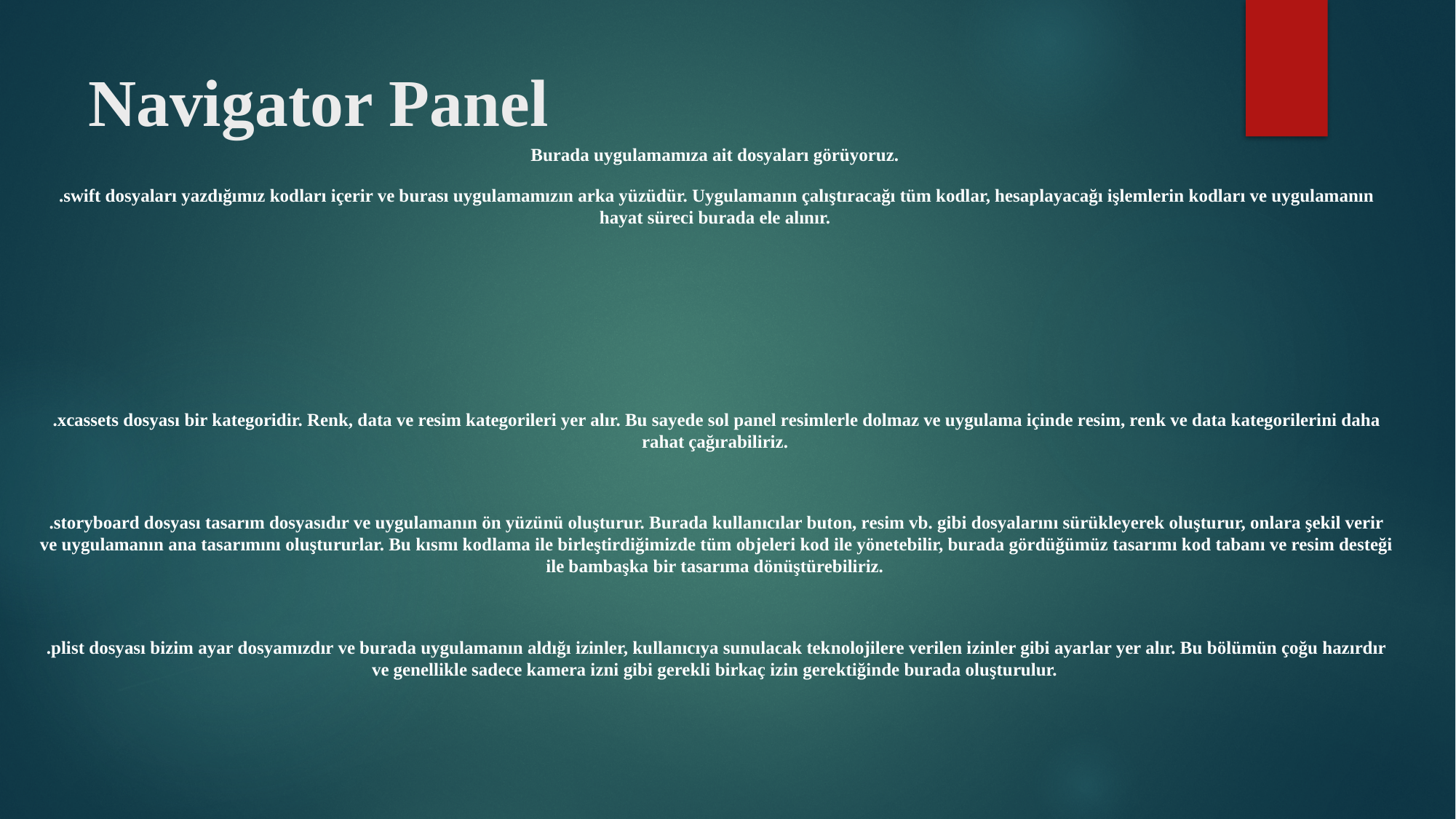

# Navigator Panel
Burada uygulamamıza ait dosyaları görüyoruz.
.swift dosyaları yazdığımız kodları içerir ve burası uygulamamızın arka yüzüdür. Uygulamanın çalıştıracağı tüm kodlar, hesaplayacağı işlemlerin kodları ve uygulamanın hayat süreci burada ele alınır.

.xcassets dosyası bir kategoridir. Renk, data ve resim kategorileri yer alır. Bu sayede sol panel resimlerle dolmaz ve uygulama içinde resim, renk ve data kategorilerini daha rahat çağırabiliriz.

.storyboard dosyası tasarım dosyasıdır ve uygulamanın ön yüzünü oluşturur. Burada kullanıcılar buton, resim vb. gibi dosyalarını sürükleyerek oluşturur, onlara şekil verir ve uygulamanın ana tasarımını oluştururlar. Bu kısmı kodlama ile birleştirdiğimizde tüm objeleri kod ile yönetebilir, burada gördüğümüz tasarımı kod tabanı ve resim desteği ile bambaşka bir tasarıma dönüştürebiliriz.

.plist dosyası bizim ayar dosyamızdır ve burada uygulamanın aldığı izinler, kullanıcıya sunulacak teknolojilere verilen izinler gibi ayarlar yer alır. Bu bölümün çoğu hazırdır ve genellikle sadece kamera izni gibi gerekli birkaç izin gerektiğinde burada oluşturulur.